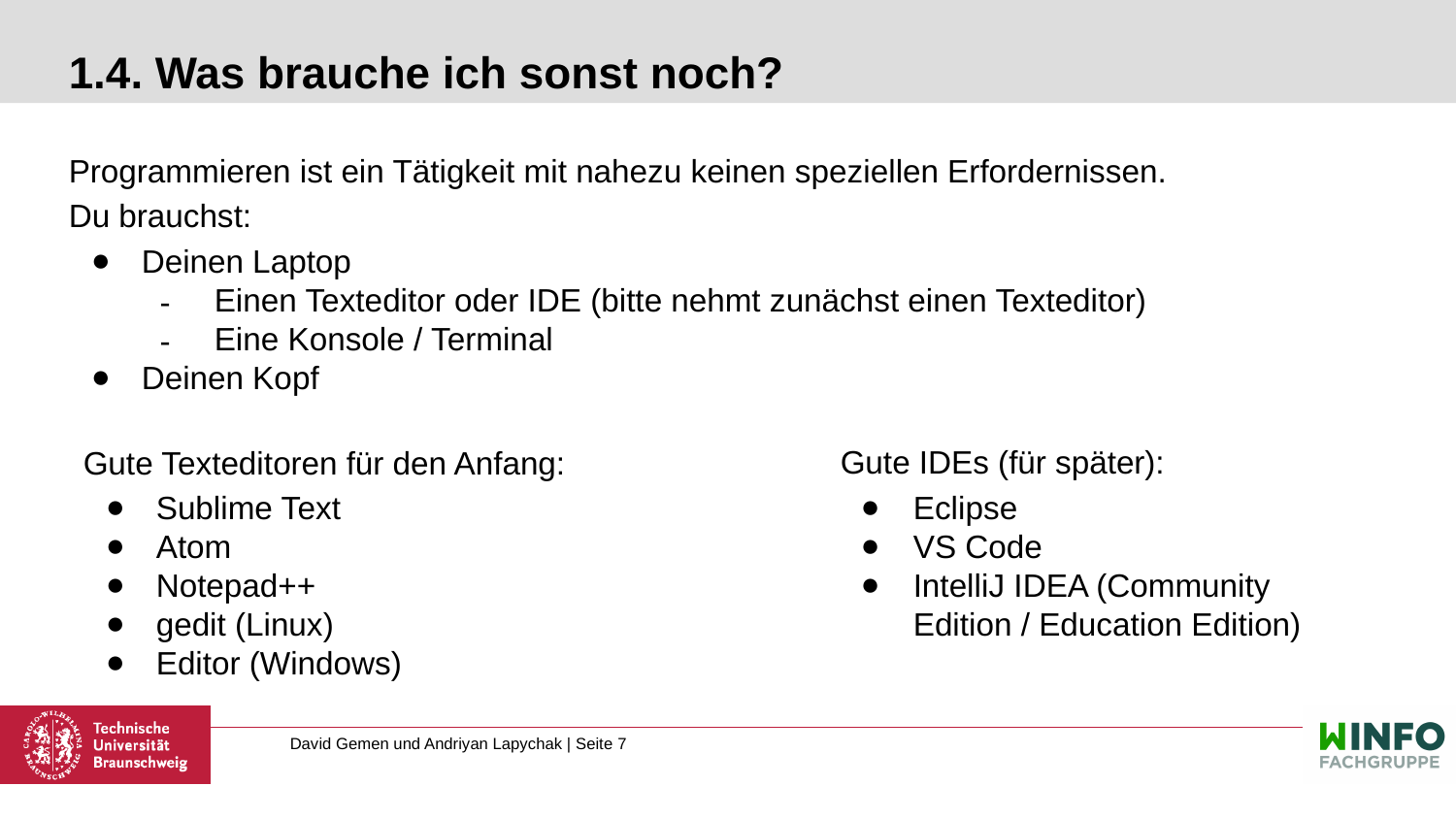

# 1.4. Was brauche ich sonst noch?
Programmieren ist ein Tätigkeit mit nahezu keinen speziellen Erfordernissen.
Du brauchst:
Deinen Laptop
Einen Texteditor oder IDE (bitte nehmt zunächst einen Texteditor)
Eine Konsole / Terminal
Deinen Kopf
Gute Texteditoren für den Anfang:
Sublime Text
Atom
Notepad++
gedit (Linux)
Editor (Windows)

Gute IDEs (für später):
Eclipse
VS Code
IntelliJ IDEA (Community Edition / Education Edition)